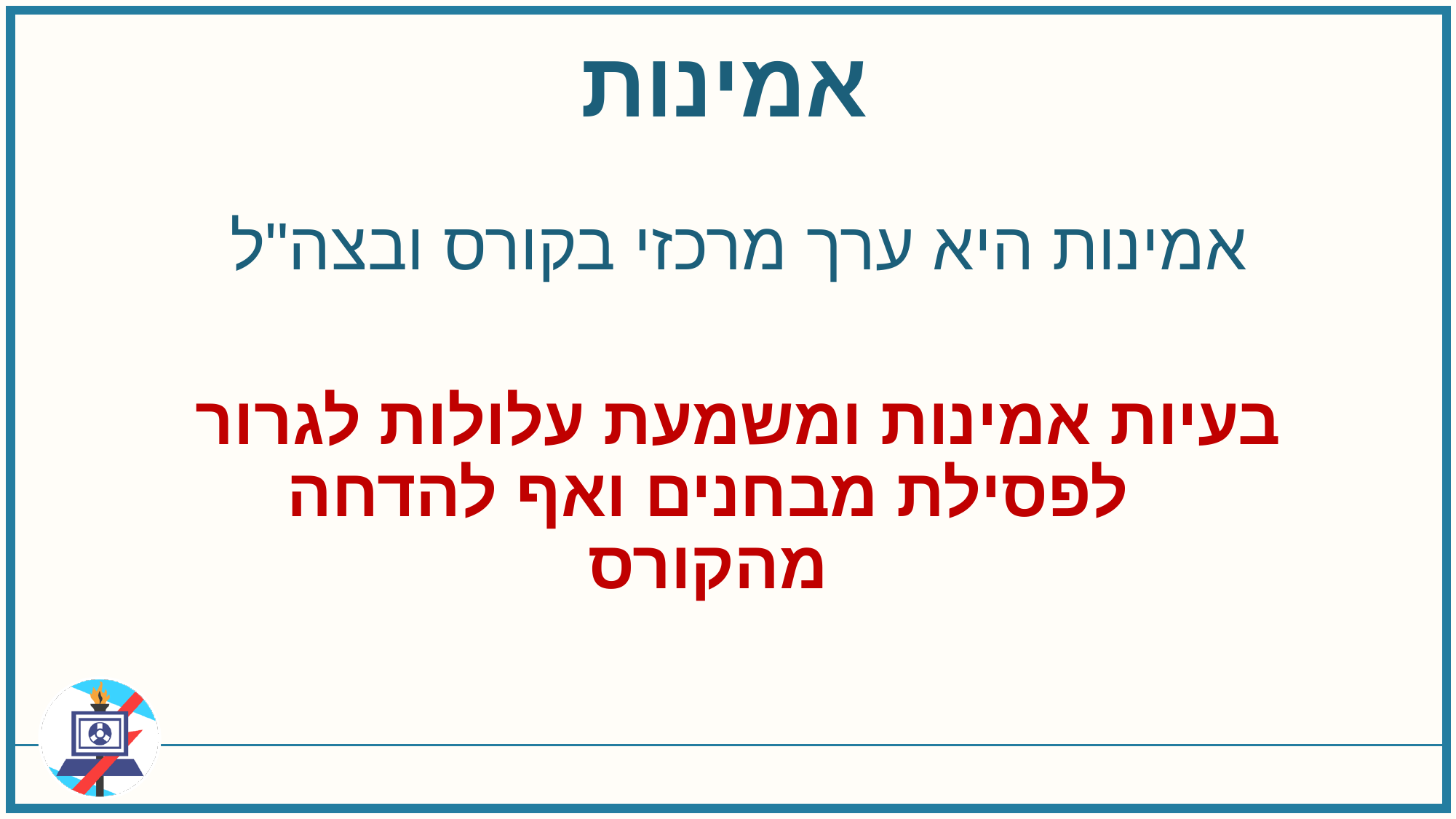

אמינות
אמינות היא ערך מרכזי בקורס ובצה"ל

	בעיות אמינות ומשמעת עלולות לגרור לפסילת מבחנים ואף להדחה מהקורס